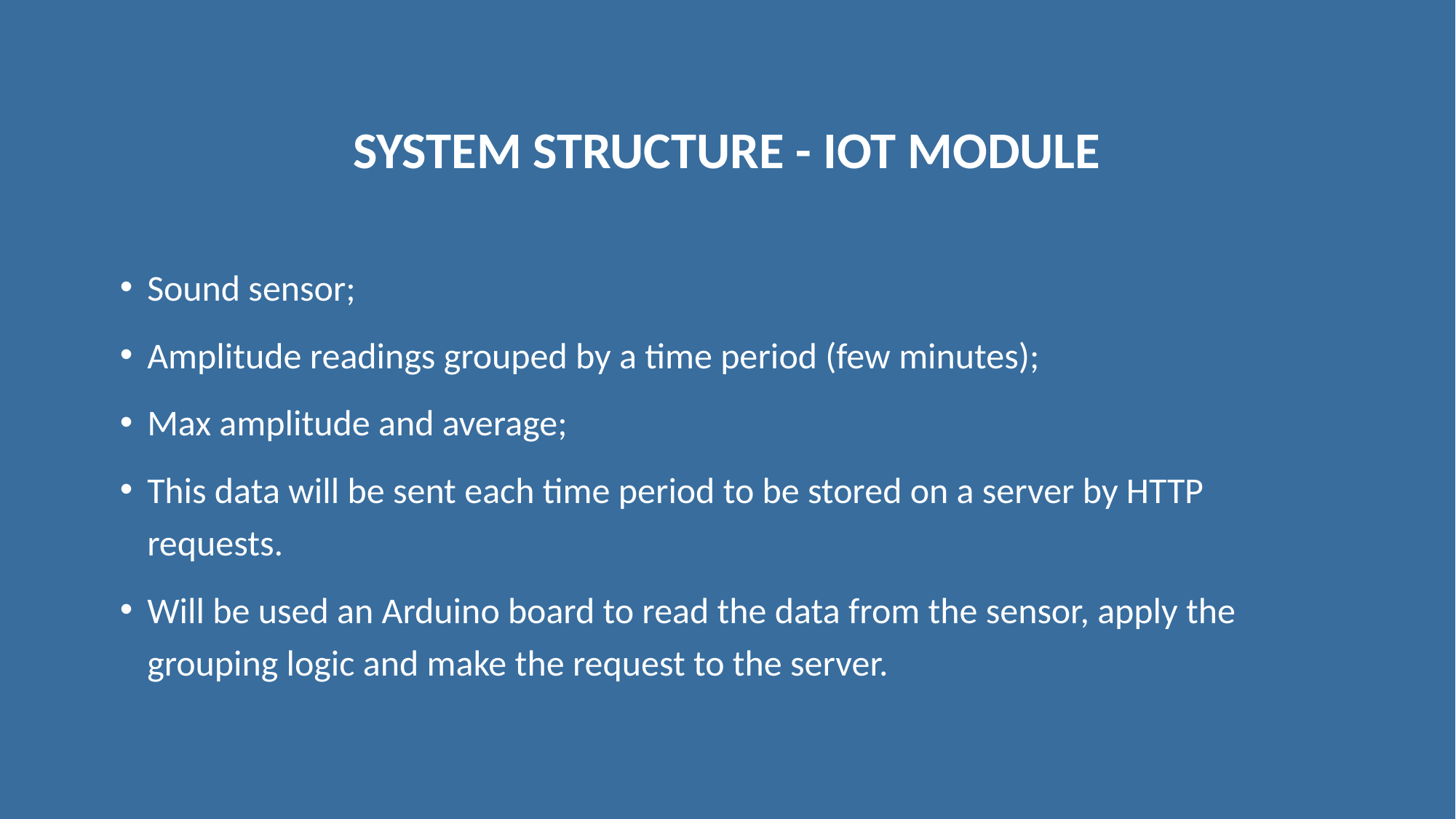

# System structure - iOt module
Sound sensor;
Amplitude readings grouped by a time period (few minutes);
Max amplitude and average;
This data will be sent each time period to be stored on a server by HTTP requests.
Will be used an Arduino board to read the data from the sensor, apply the grouping logic and make the request to the server.